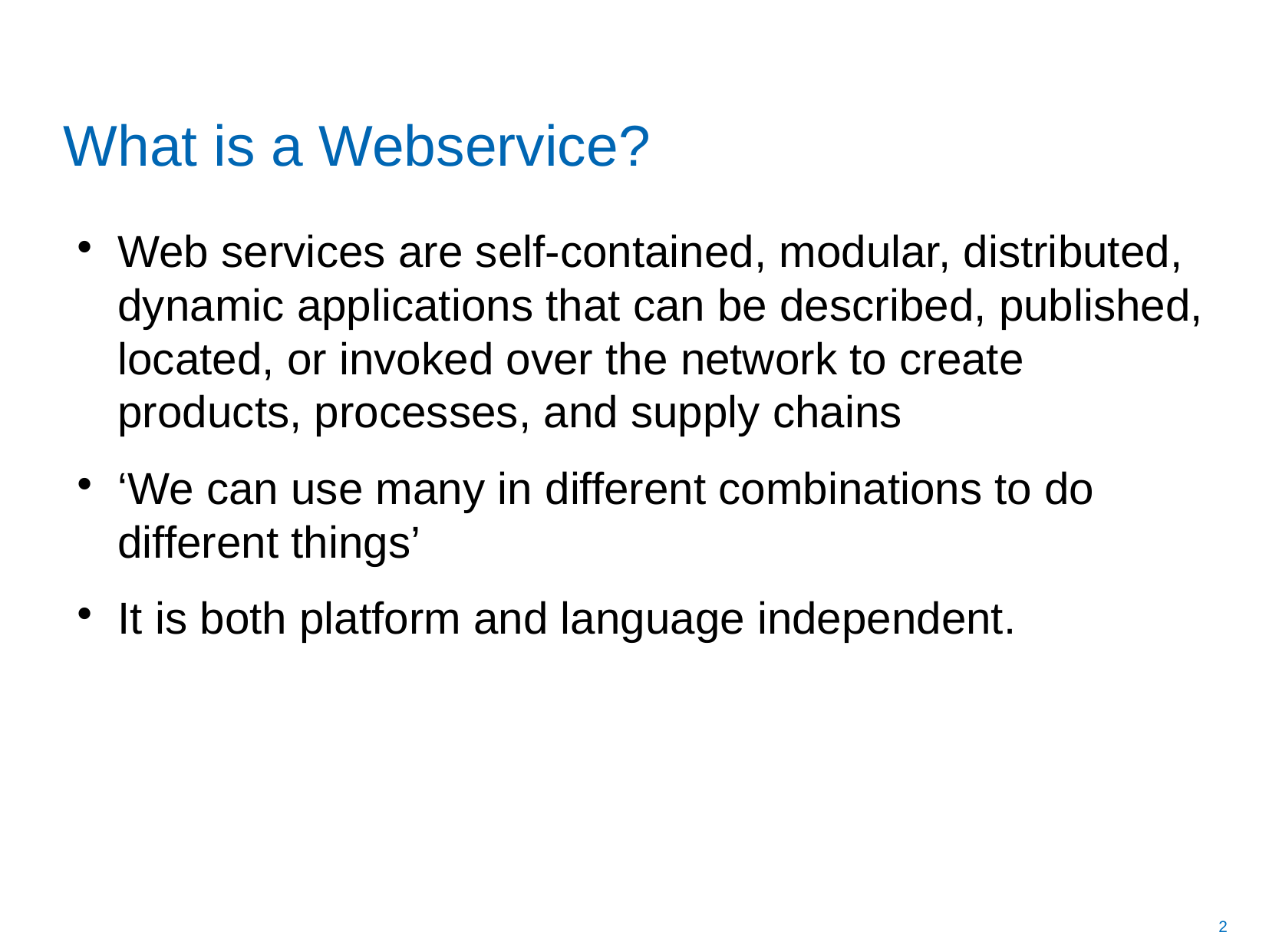

What is a Webservice?
Web services are self-contained, modular, distributed, dynamic applications that can be described, published, located, or invoked over the network to create products, processes, and supply chains
‘We can use many in different combinations to do different things’
It is both platform and language independent.